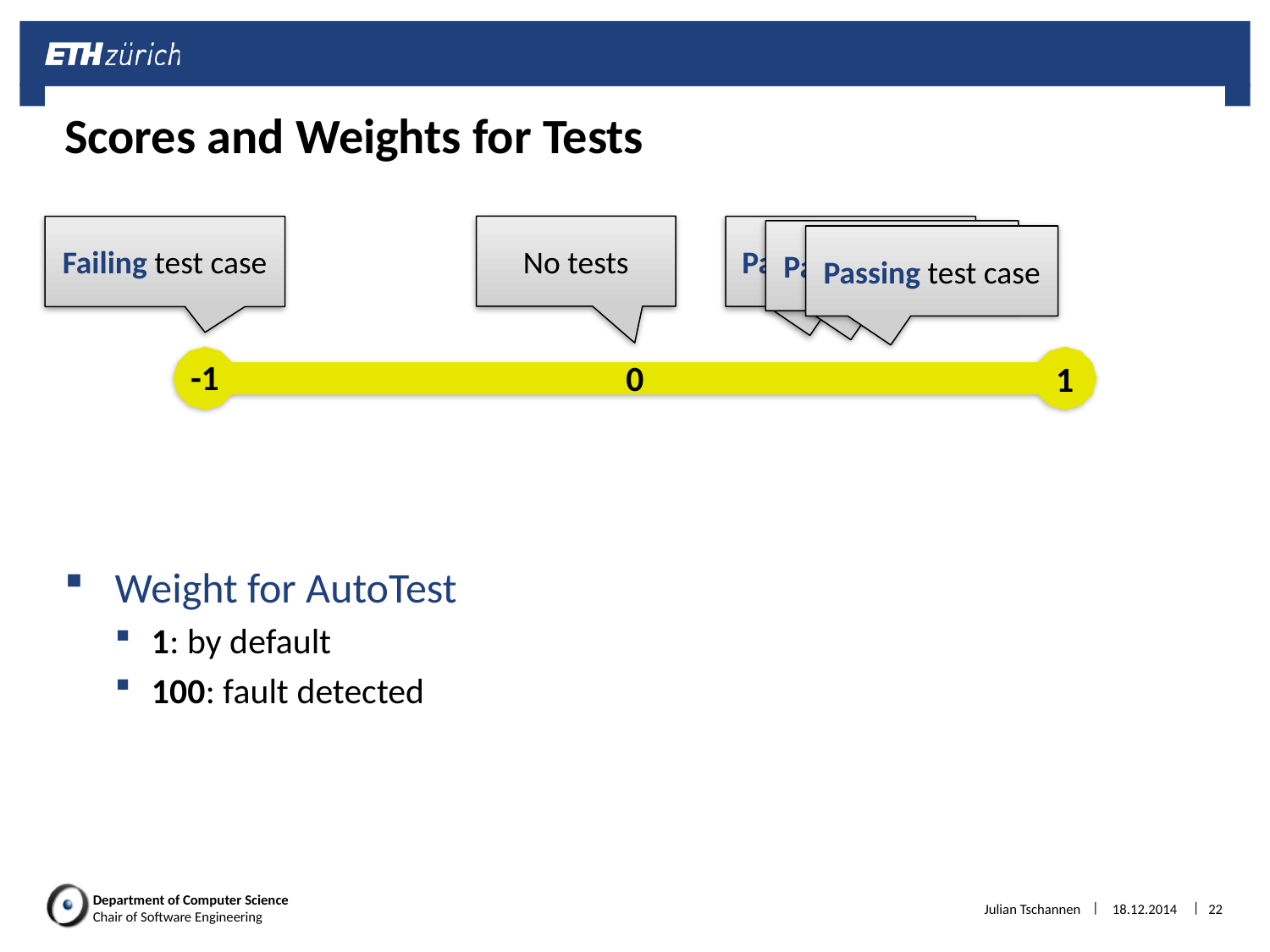

# Scores and Weights for Tests

Weight for AutoTest
1: by default
100: fault detected

No tests
Failing test case
Passing test case
Passing test case
Passing test case
-1
0
1
Julian Tschannen
18.12.2014
22